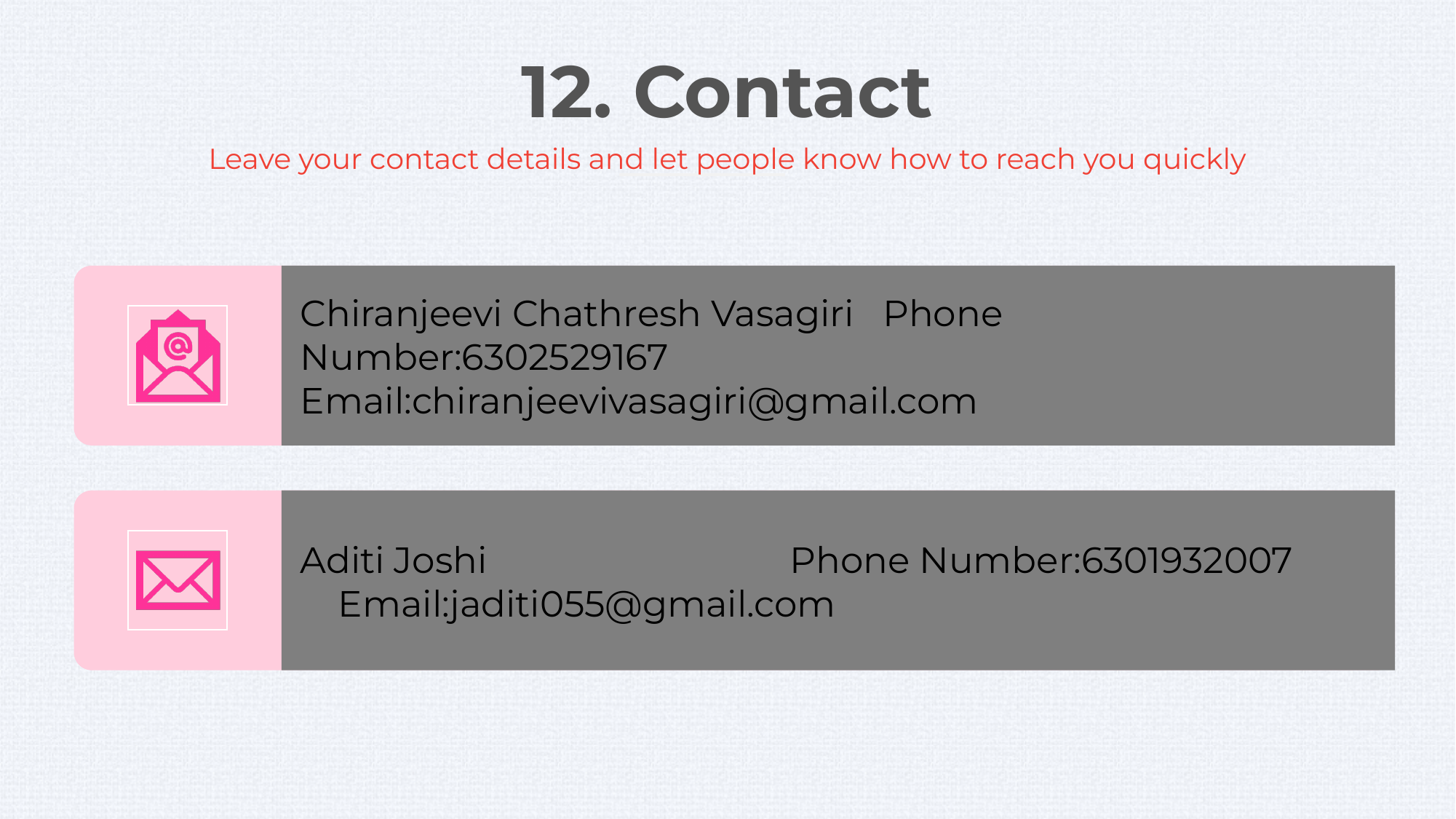

12. Contact
Leave your contact details and let people know how to reach you quickly
Chiranjeevi Chathresh Vasagiri   Phone Number:6302529167             Email:chiranjeevivasagiri@gmail.com
Aditi Joshi                                Phone Number:6301932007             Email:jaditi055@gmail.com
LEARN NOW